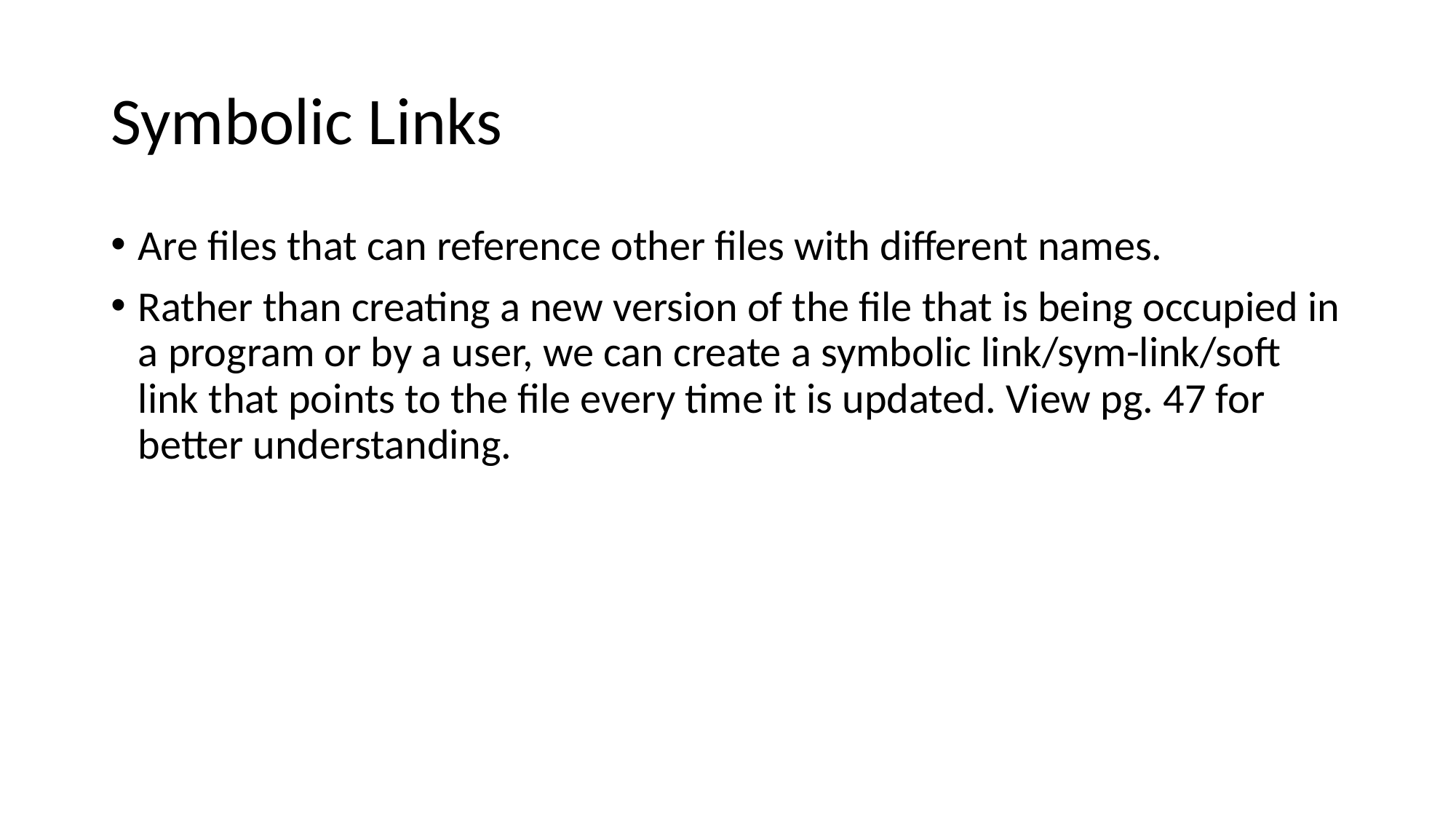

# Symbolic Links
Are files that can reference other files with different names.
Rather than creating a new version of the file that is being occupied in a program or by a user, we can create a symbolic link/sym-link/soft link that points to the file every time it is updated. View pg. 47 for better understanding.